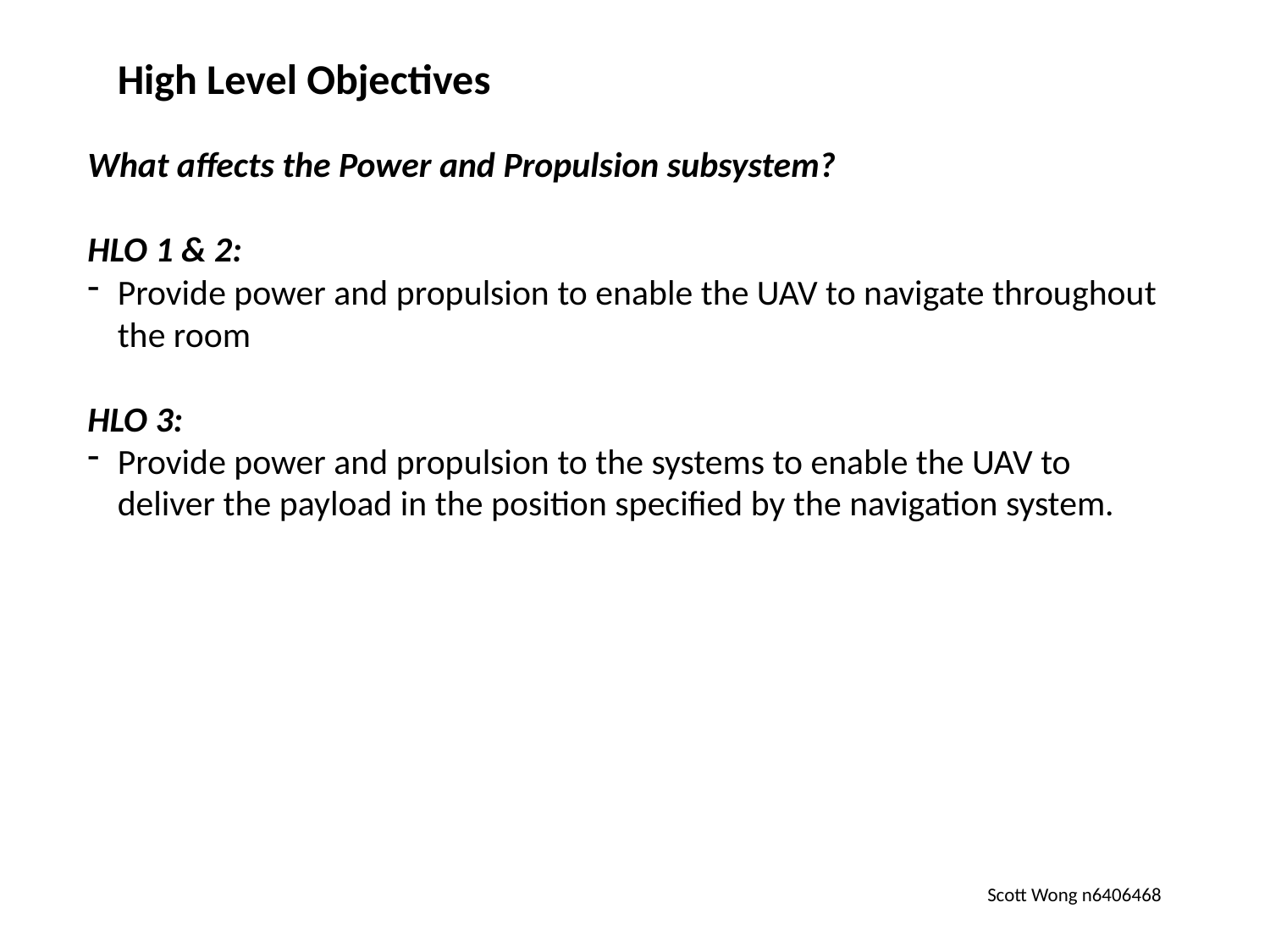

High Level Objectives
What affects the Power and Propulsion subsystem?

HLO 1 & 2:
Provide power and propulsion to enable the UAV to navigate throughout the room

HLO 3:
Provide power and propulsion to the systems to enable the UAV to deliver the payload in the position specified by the navigation system.

Scott Wong n6406468